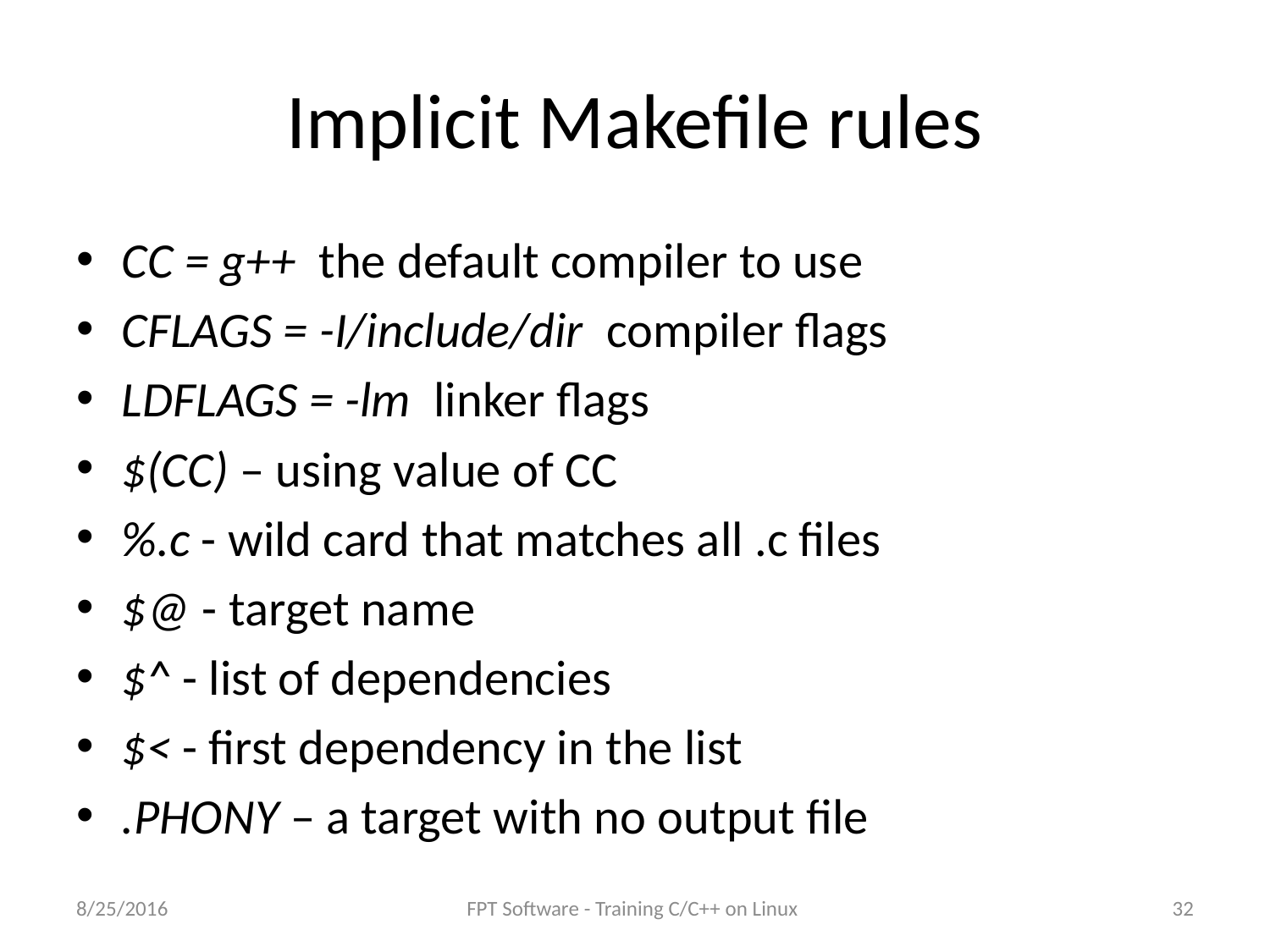

# Implicit Makefile rules
CC = g++  the default compiler to use
CFLAGS = -I/include/dir  compiler flags
LDFLAGS = -lm  linker flags
$(CC) – using value of CC
%.c - wild card that matches all .c files
$@ - target name
$^ - list of dependencies
$< - first dependency in the list
.PHONY – a target with no output file
8/25/2016
FPT Software - Training C/C++ on Linux
32